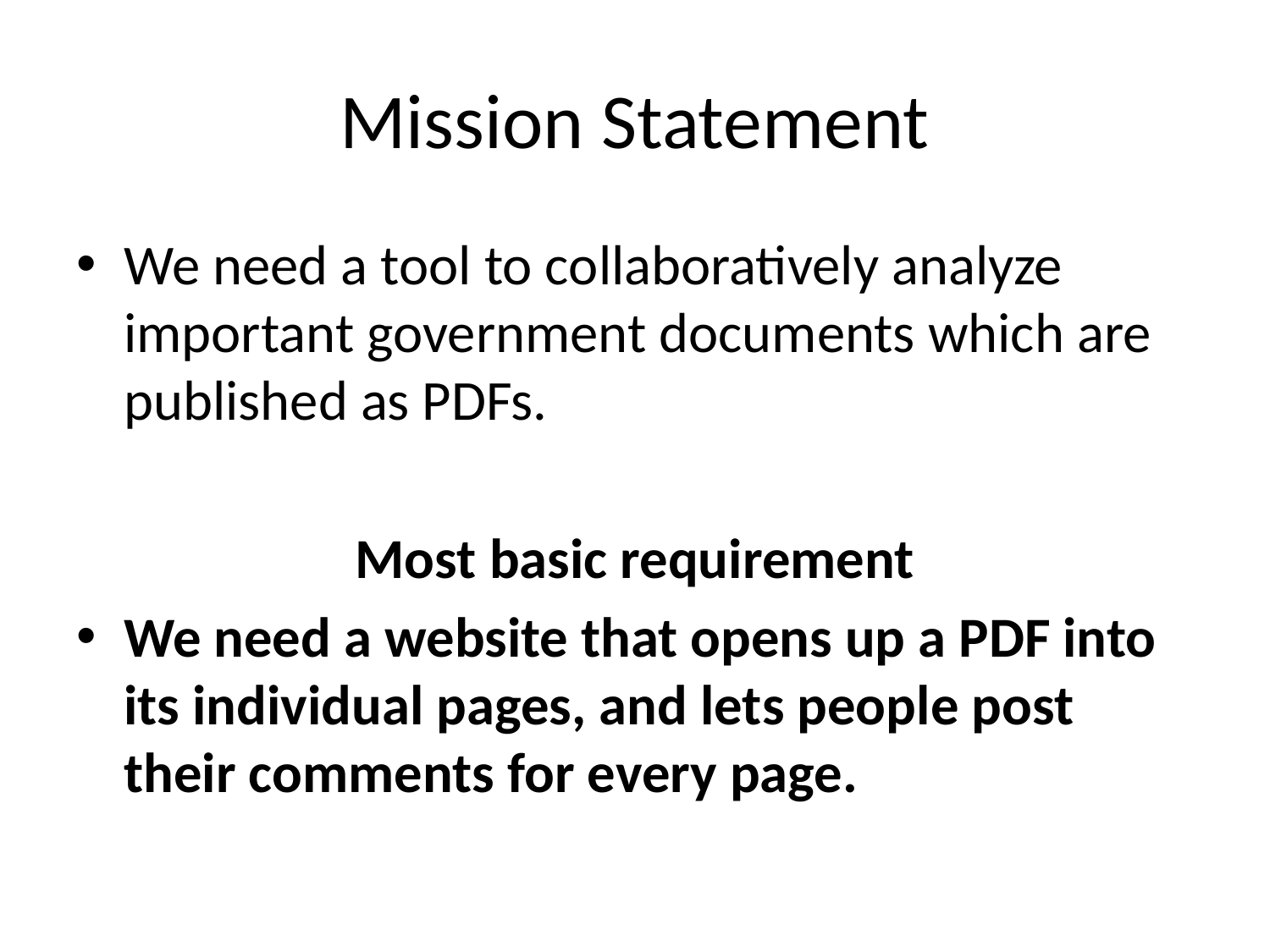

# Mission Statement
We need a tool to collaboratively analyze important government documents which are published as PDFs.

Most basic requirement
We need a website that opens up a PDF into its individual pages, and lets people post their comments for every page.